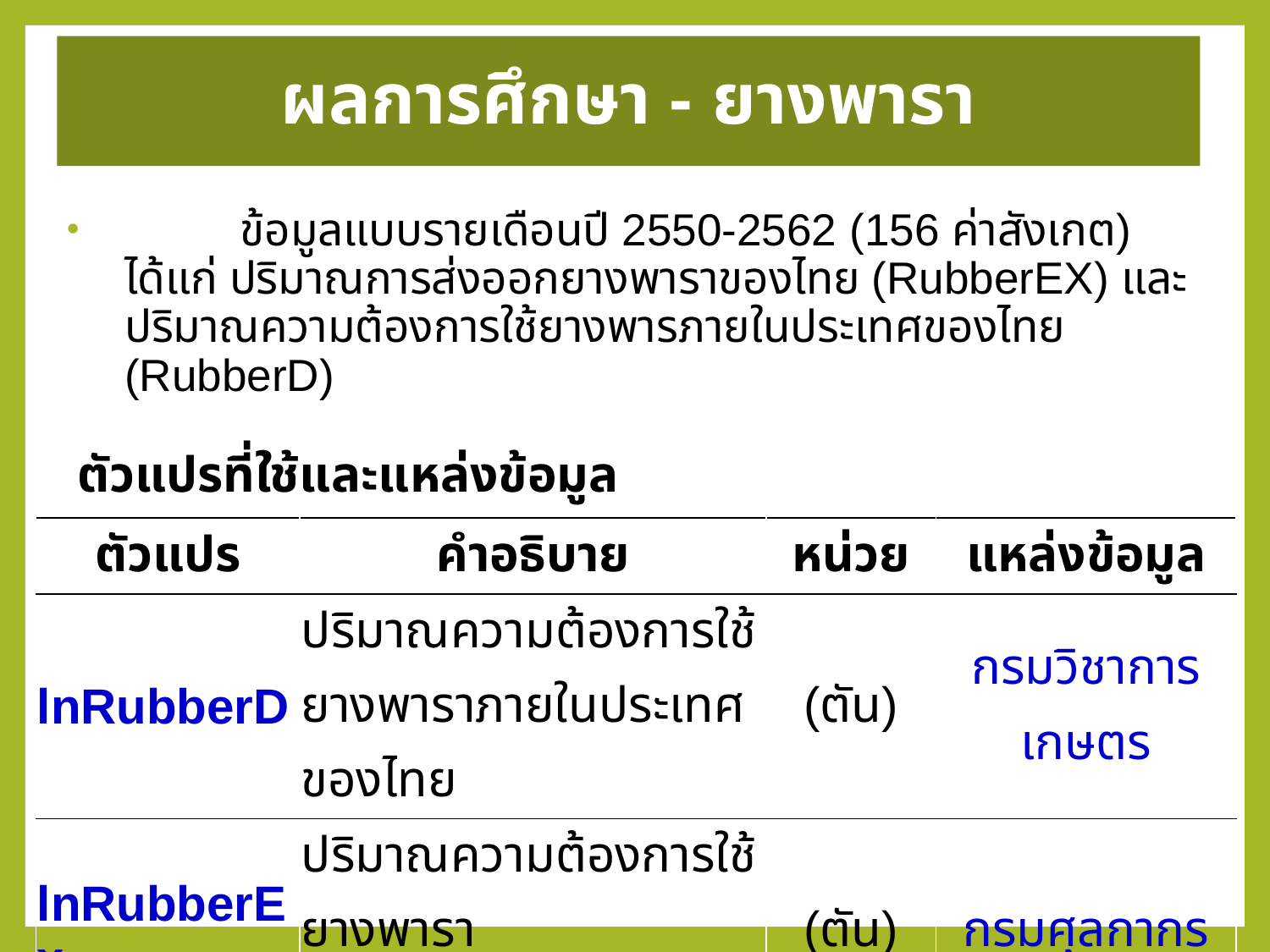

ผลการศึกษา - ยางพารา
	ข้อมูลแบบรายเดือนปี 2550-2562 (156 ค่าสังเกต) ได้แก่ ปริมาณการส่งออกยางพาราของไทย (RubberEX) และปริมาณความต้องการใช้ยางพารภายในประเทศของไทย (RubberD)
ตัวแปรที่ใช้และแหล่งข้อมูล
| ตัวแปร | คำอธิบาย | หน่วย | แหล่งข้อมูล |
| --- | --- | --- | --- |
| lnRubberD | ปริมาณความต้องการใช้ยางพาราภายในประเทศของไทย | (ตัน) | กรมวิชาการเกษตร |
| lnRubberEx | ปริมาณความต้องการใช้ยางพารา เพื่อการส่งออกของไทย | (ตัน) | กรมศุลกากร |